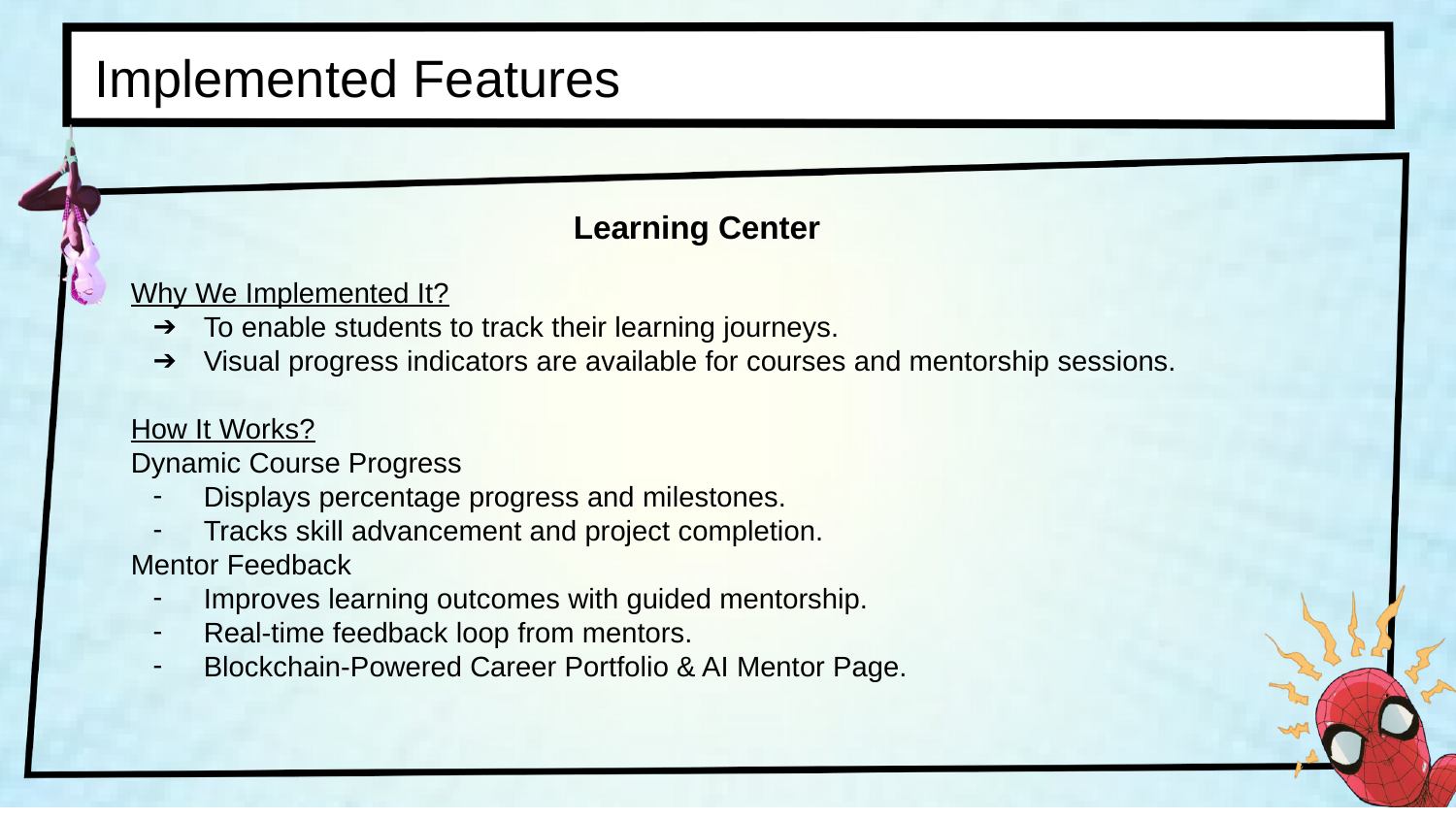

Implemented Features

Learning Center

Why We Implemented It?
To enable students to track their learning journeys.
Visual progress indicators are available for courses and mentorship sessions.

How It Works?
Dynamic Course Progress
Displays percentage progress and milestones.
Tracks skill advancement and project completion.
Mentor Feedback
Improves learning outcomes with guided mentorship.
Real-time feedback loop from mentors.
Blockchain-Powered Career Portfolio & AI Mentor Page.